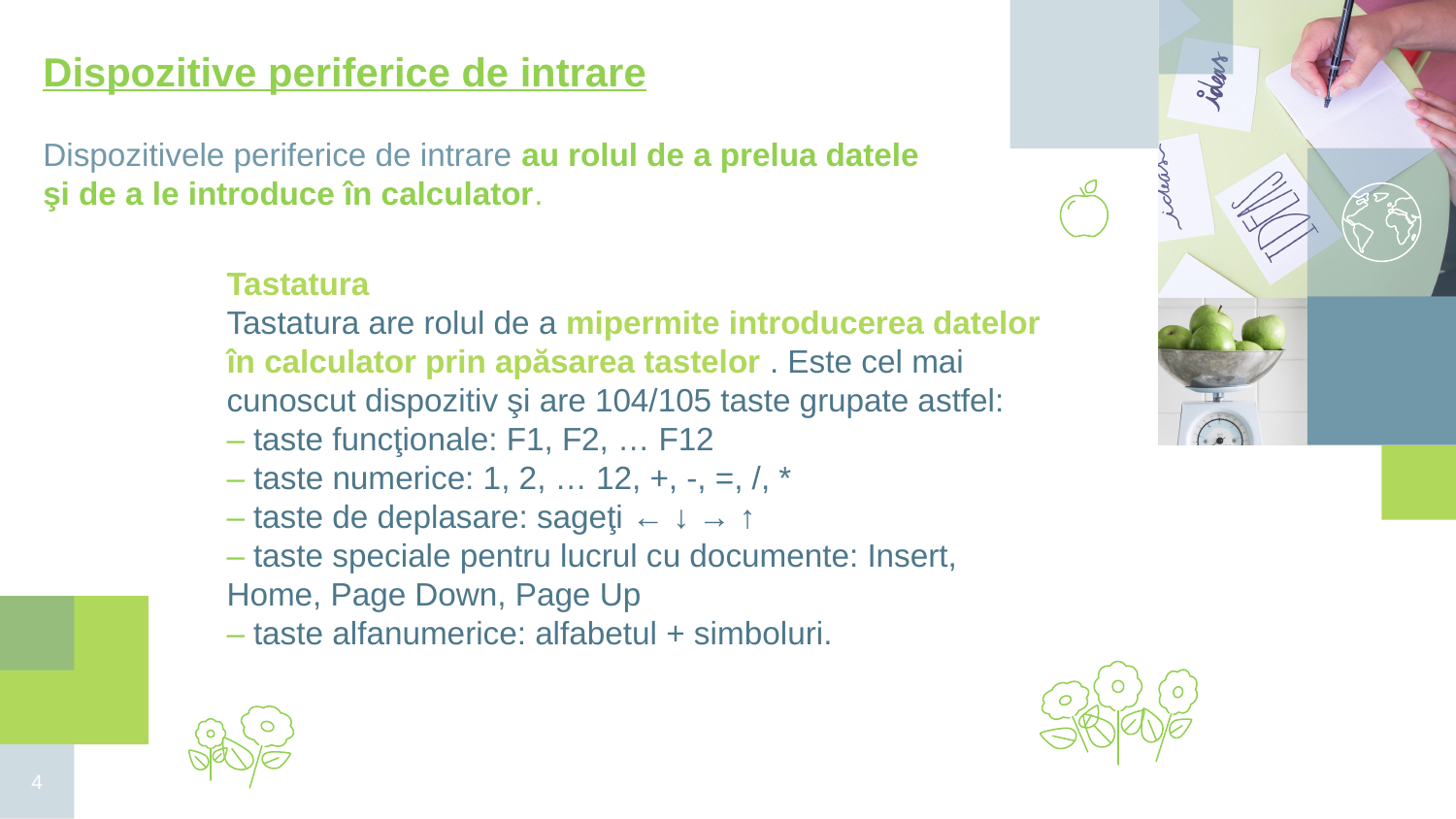

Dispozitive periferice de intrare
Dispozitivele periferice de intrare au rolul de a prelua datele şi de a le introduce în calculator.

Tastatura
Tastatura are rolul de a mipermite introducerea datelor în calculator prin apăsarea tastelor . Este cel mai cunoscut dispozitiv şi are 104/105 taste grupate astfel:
– taste funcţionale: F1, F2, … F12
– taste numerice: 1, 2, … 12, +, -, =, /, *
– taste de deplasare: sageţi ← ↓ → ↑
– taste speciale pentru lucrul cu documente: Insert, Home, Page Down, Page Up
– taste alfanumerice: alfabetul + simboluri.

4